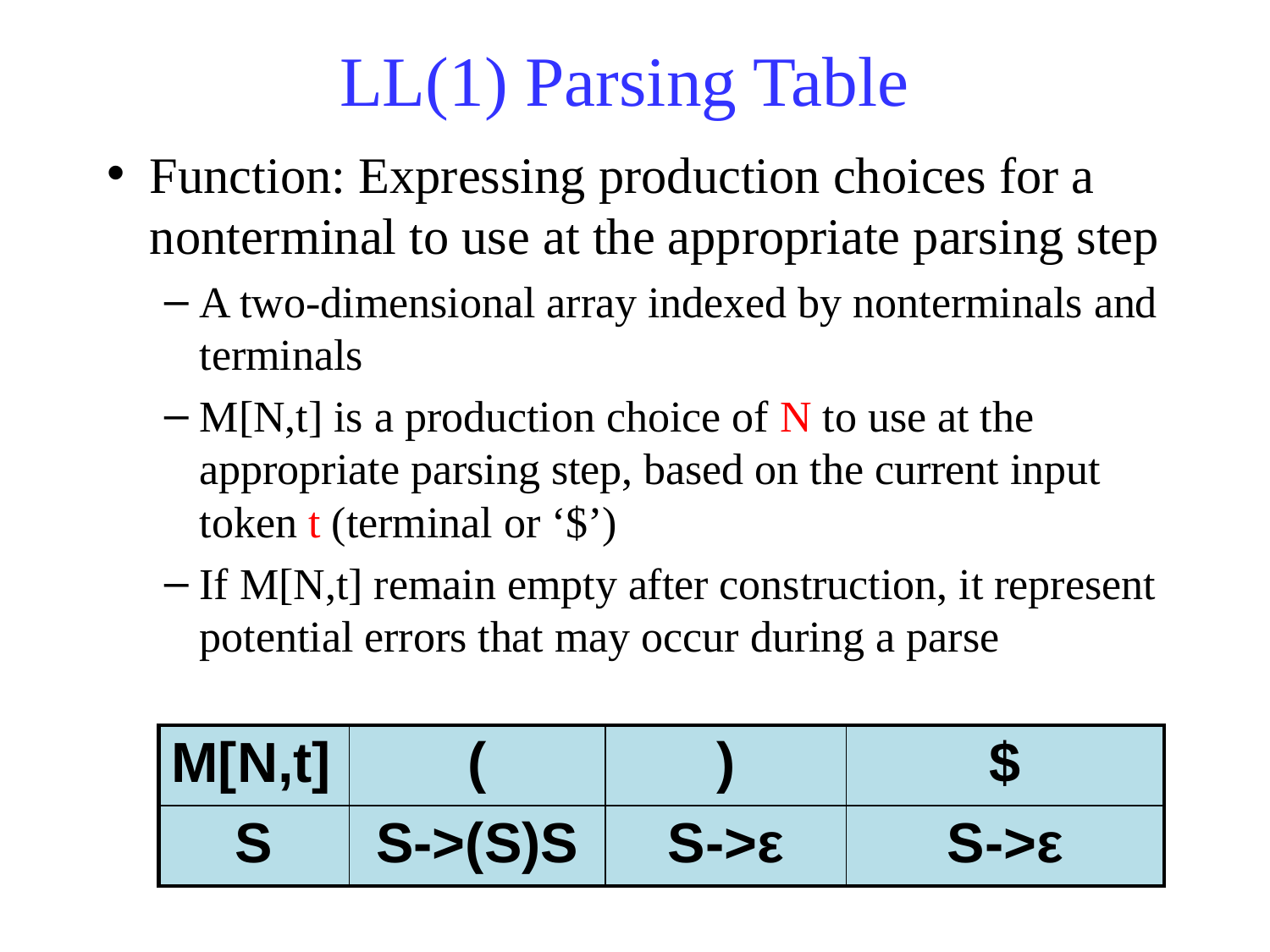

# LL(1) Parsing Table
Function: Expressing production choices for a nonterminal to use at the appropriate parsing step
A two-dimensional array indexed by nonterminals and terminals
M[N,t] is a production choice of N to use at the appropriate parsing step, based on the current input token t (terminal or ‘$’)
If M[N,t] remain empty after construction, it represent potential errors that may occur during a parse
| M[N,t] | ( | ) | $ |
| --- | --- | --- | --- |
| S | S->(S)S | S->ε | S->ε |
7